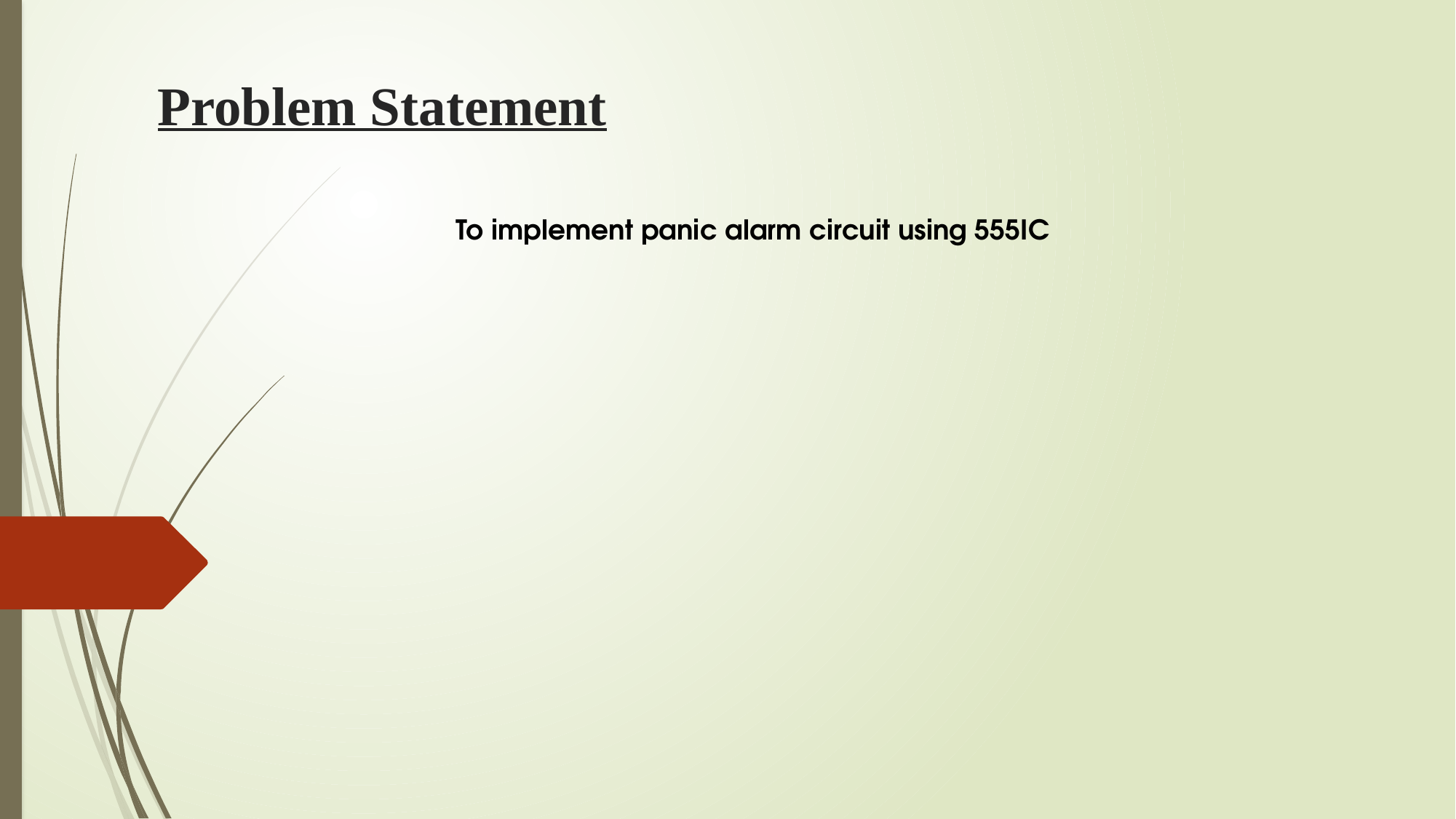

# Problem Statement
To implement panic alarm circuit using 555IC